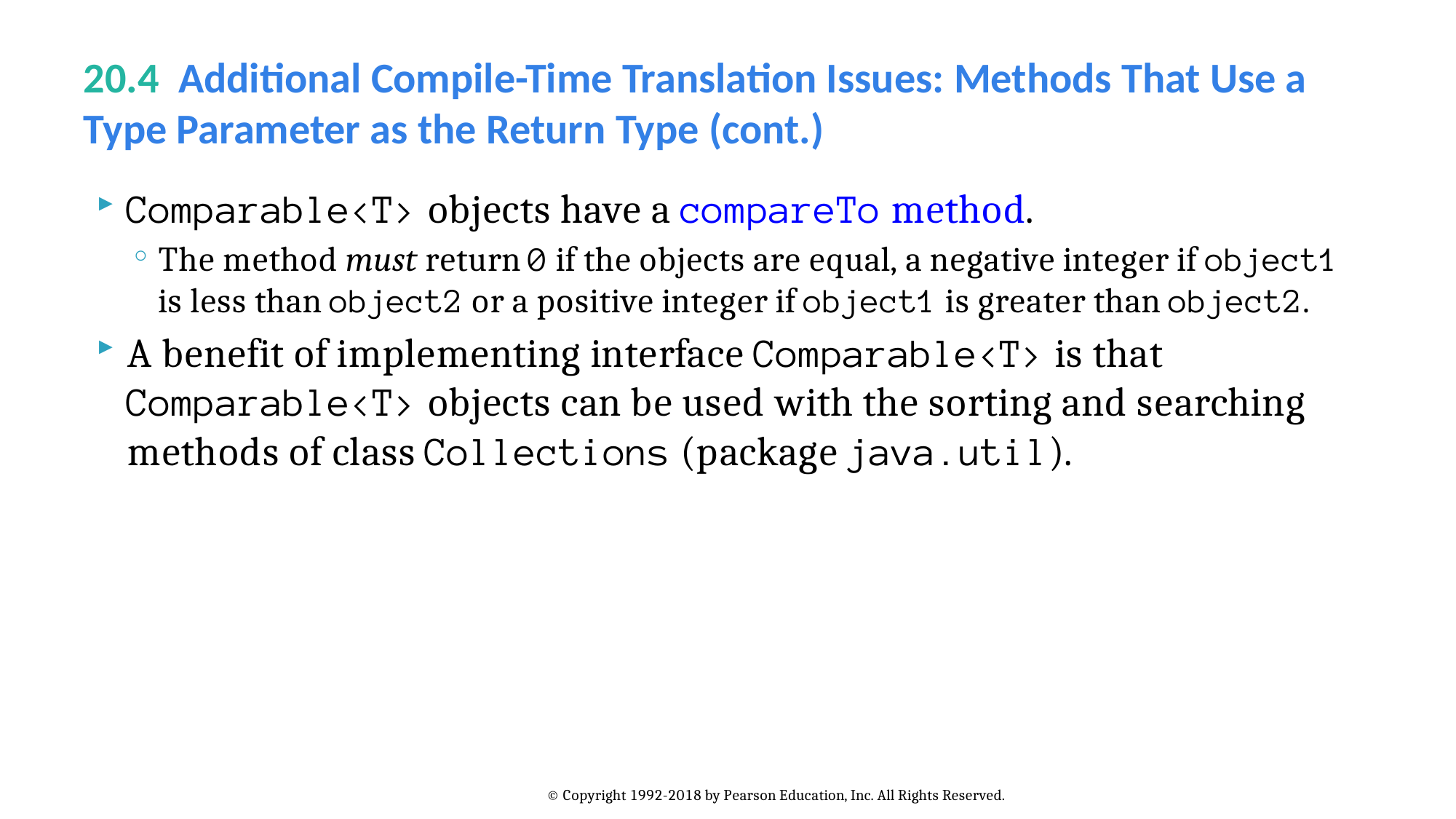

# 20.4  Additional Compile-Time Translation Issues: Methods That Use a Type Parameter as the Return Type (cont.)
Comparable<T> objects have a compareTo method.
The method must return 0 if the objects are equal, a negative integer if object1 is less than object2 or a positive integer if object1 is greater than object2.
A benefit of implementing interface Comparable<T> is that Comparable<T> objects can be used with the sorting and searching methods of class Collections (package java.util).
© Copyright 1992-2018 by Pearson Education, Inc. All Rights Reserved.